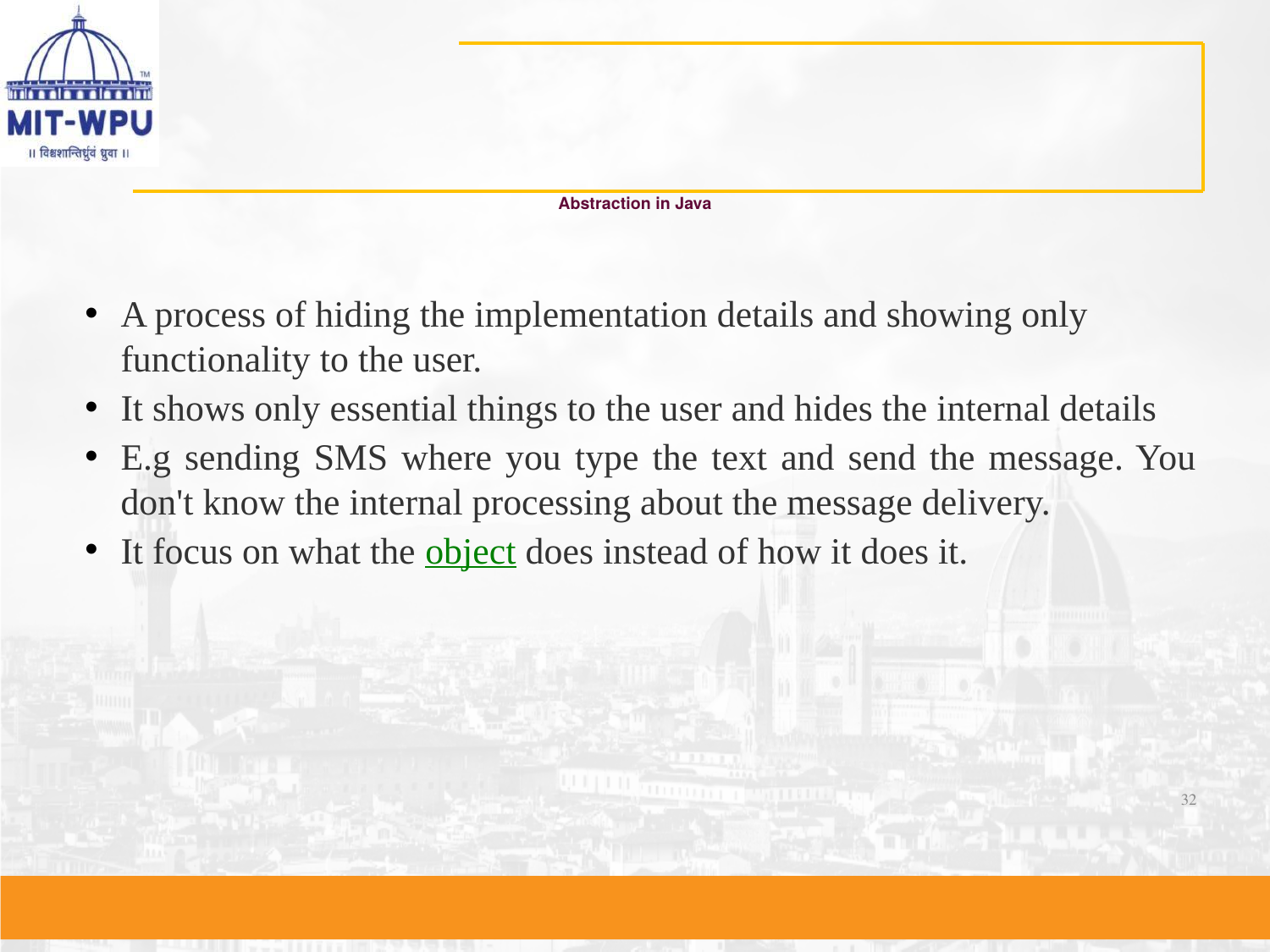

# Abstraction in Java
A process of hiding the implementation details and showing only functionality to the user.
It shows only essential things to the user and hides the internal details
E.g sending SMS where you type the text and send the message. You don't know the internal processing about the message delivery.
It focus on what the object does instead of how it does it.
32